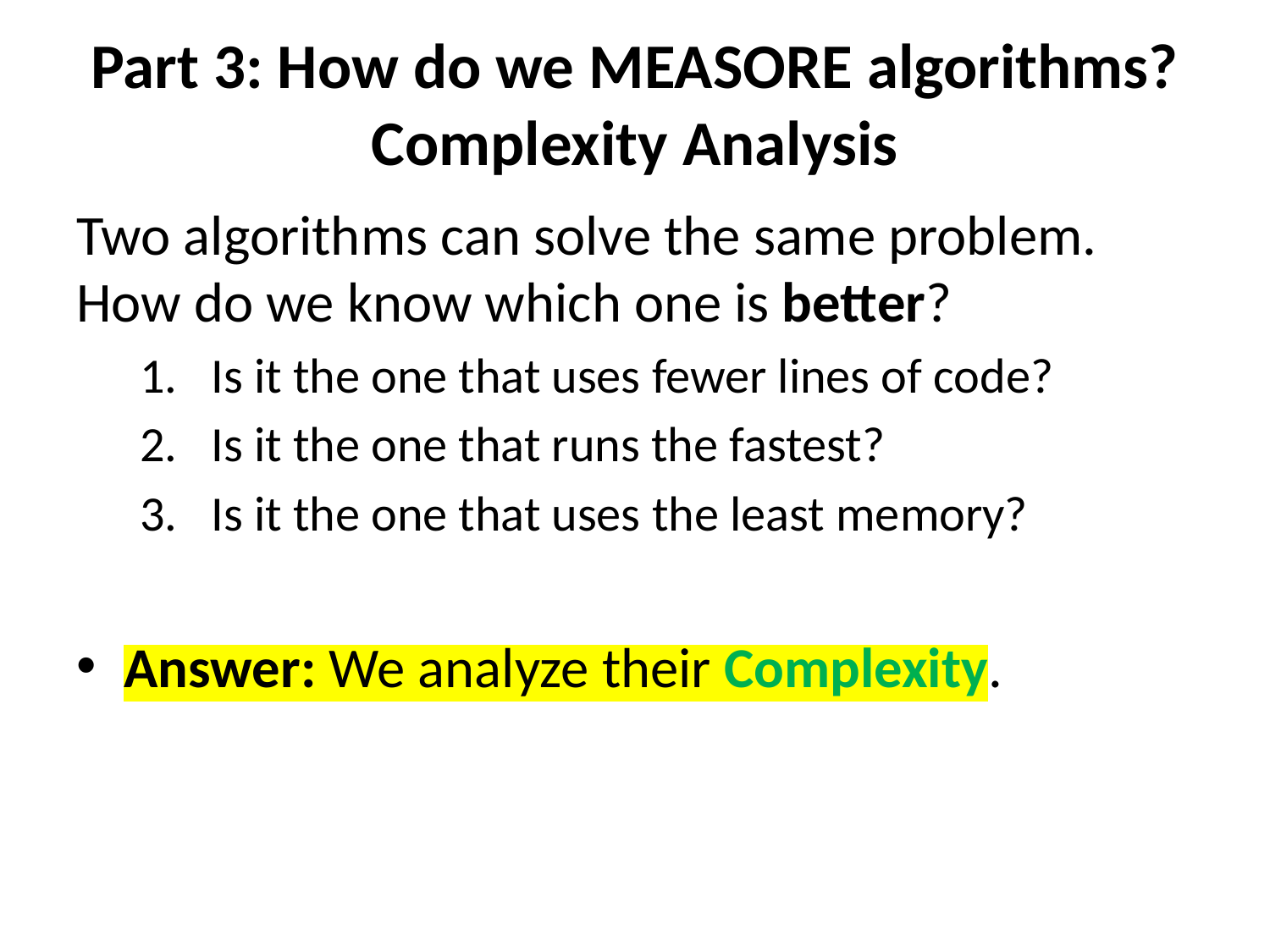

# Part 3: How do we MEASORE algorithms? Complexity Analysis
Two algorithms can solve the same problem. How do we know which one is better?
Is it the one that uses fewer lines of code?
Is it the one that runs the fastest?
Is it the one that uses the least memory?

Answer: We analyze their Complexity.